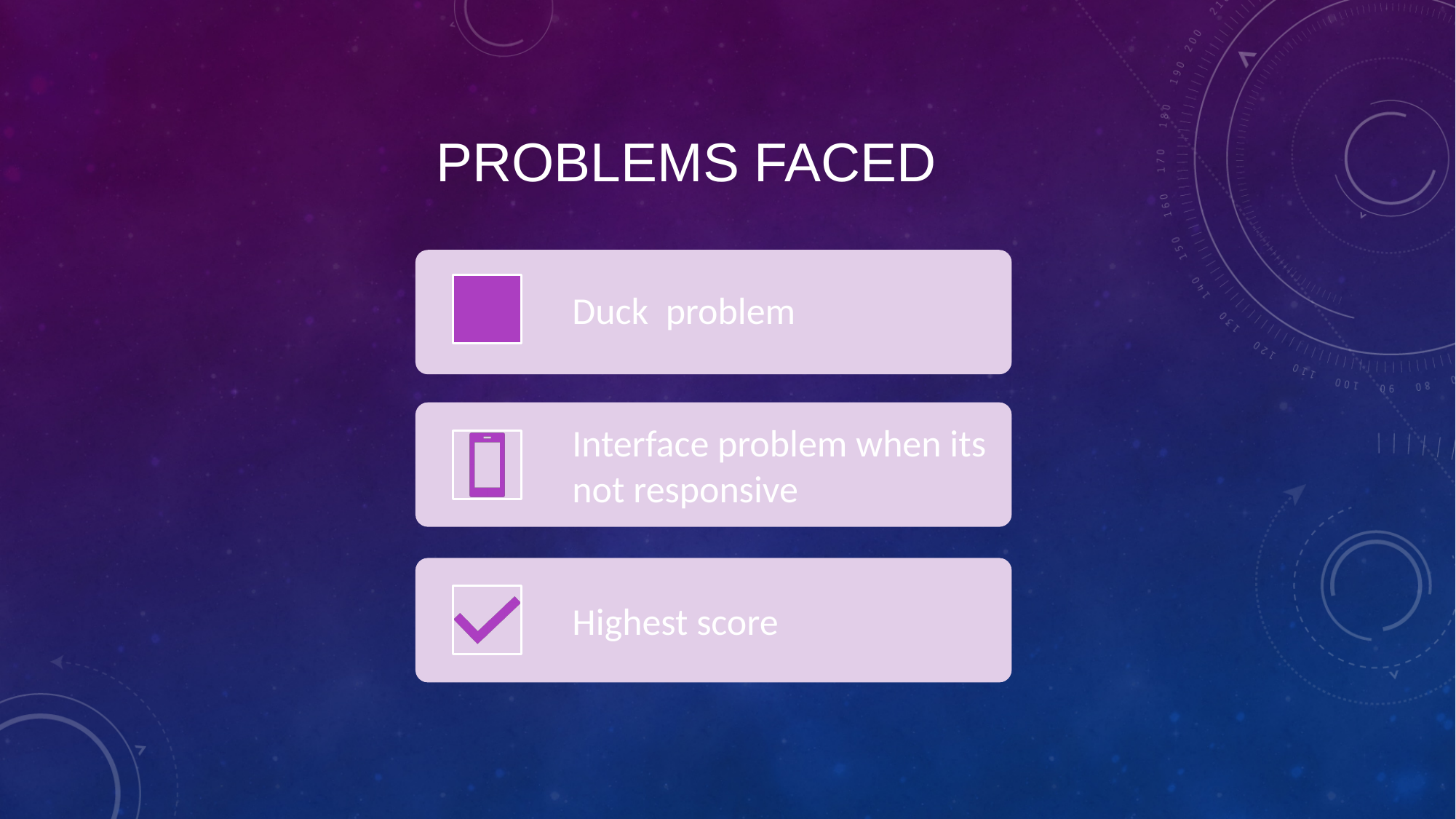

# Problems faced
Duck  problem
Interface problem when its not responsive
Highest score